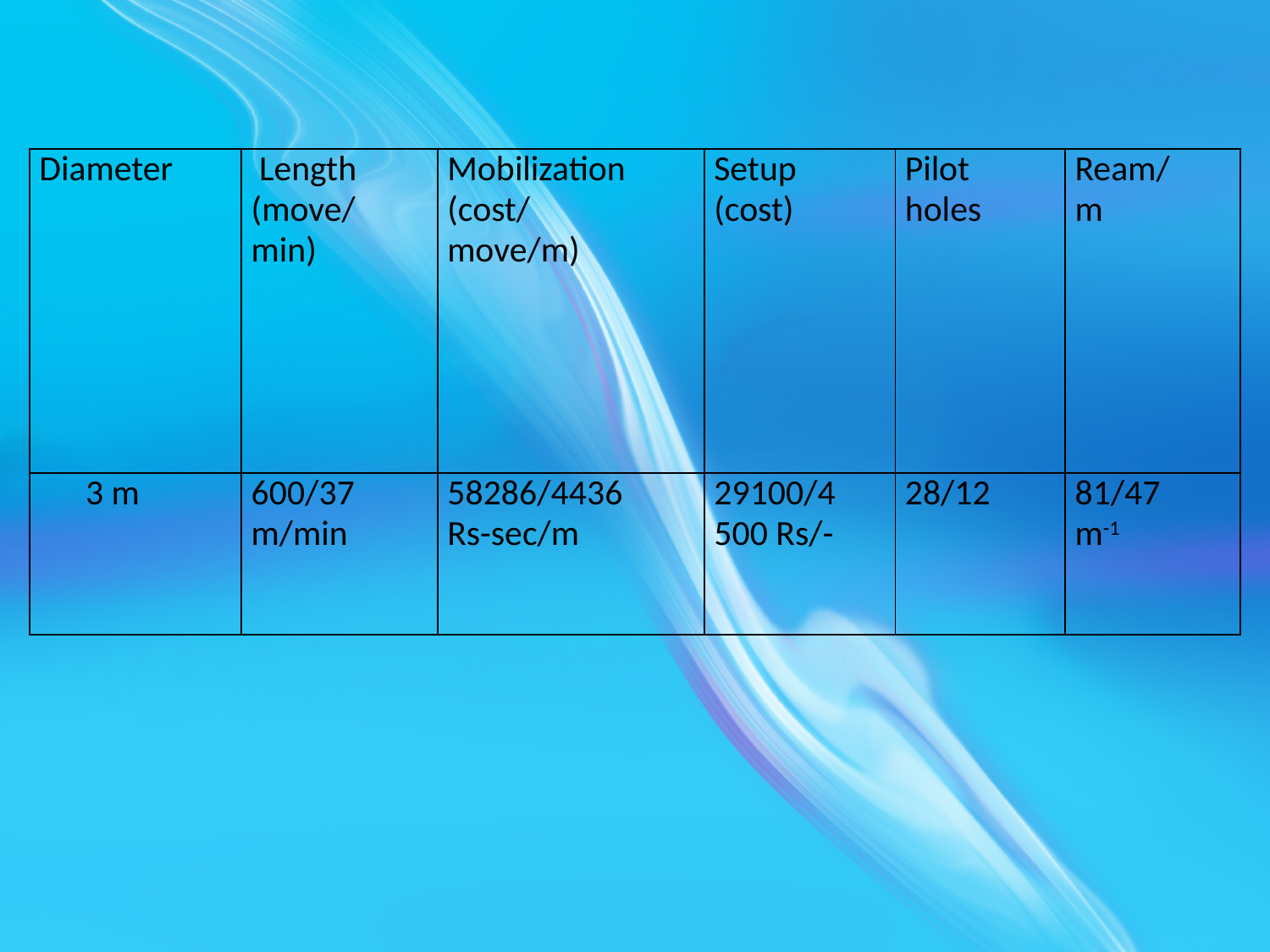

| Diameter | Length (move/min) | Mobilization (cost/move/m) | Setup (cost) | Pilot holes | Ream/m |
| --- | --- | --- | --- | --- | --- |
| 3 m | 600/37 m/min | 58286/4436 Rs-sec/m | 29100/4500 Rs/- | 28/12 | 81/47 m-1 |